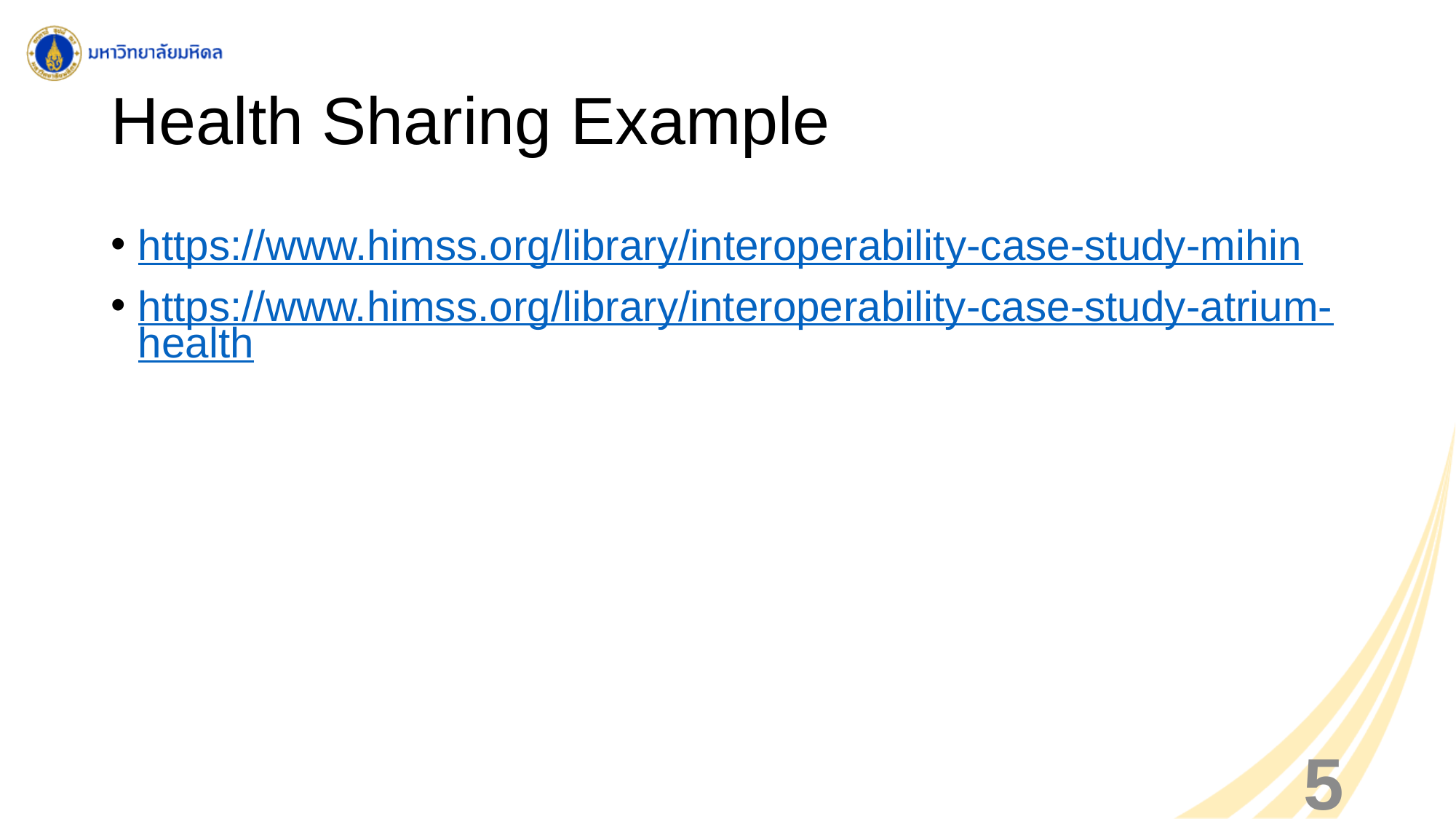

# Health Sharing Example
https://www.himss.org/library/interoperability-case-study-mihin
https://www.himss.org/library/interoperability-case-study-atrium-health
5